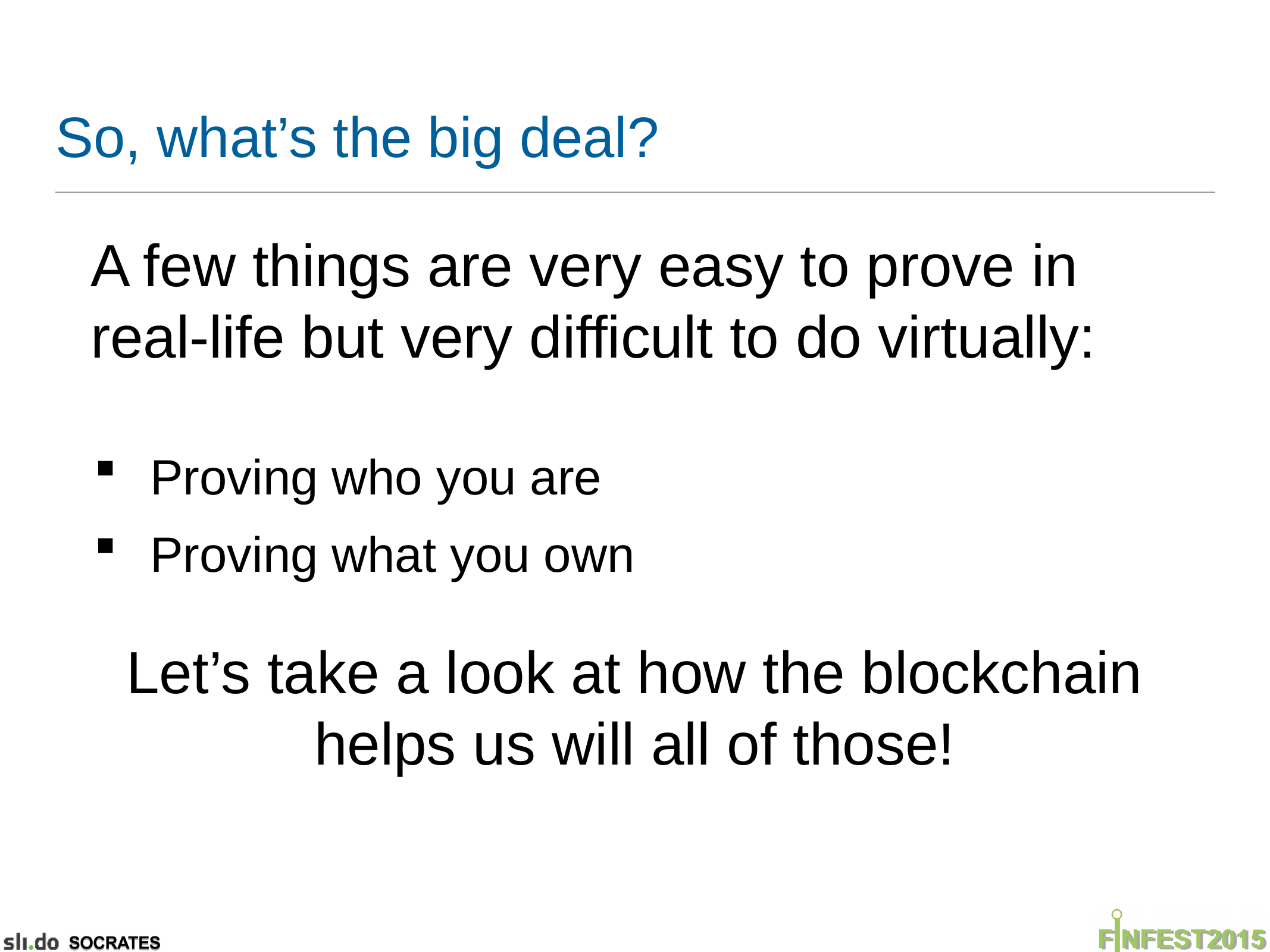

# So, what’s the big deal?
A few things are very easy to prove in real-life but very difficult to do virtually:
Proving who you are
Proving what you own
Let’s take a look at how the blockchain helps us will all of those!